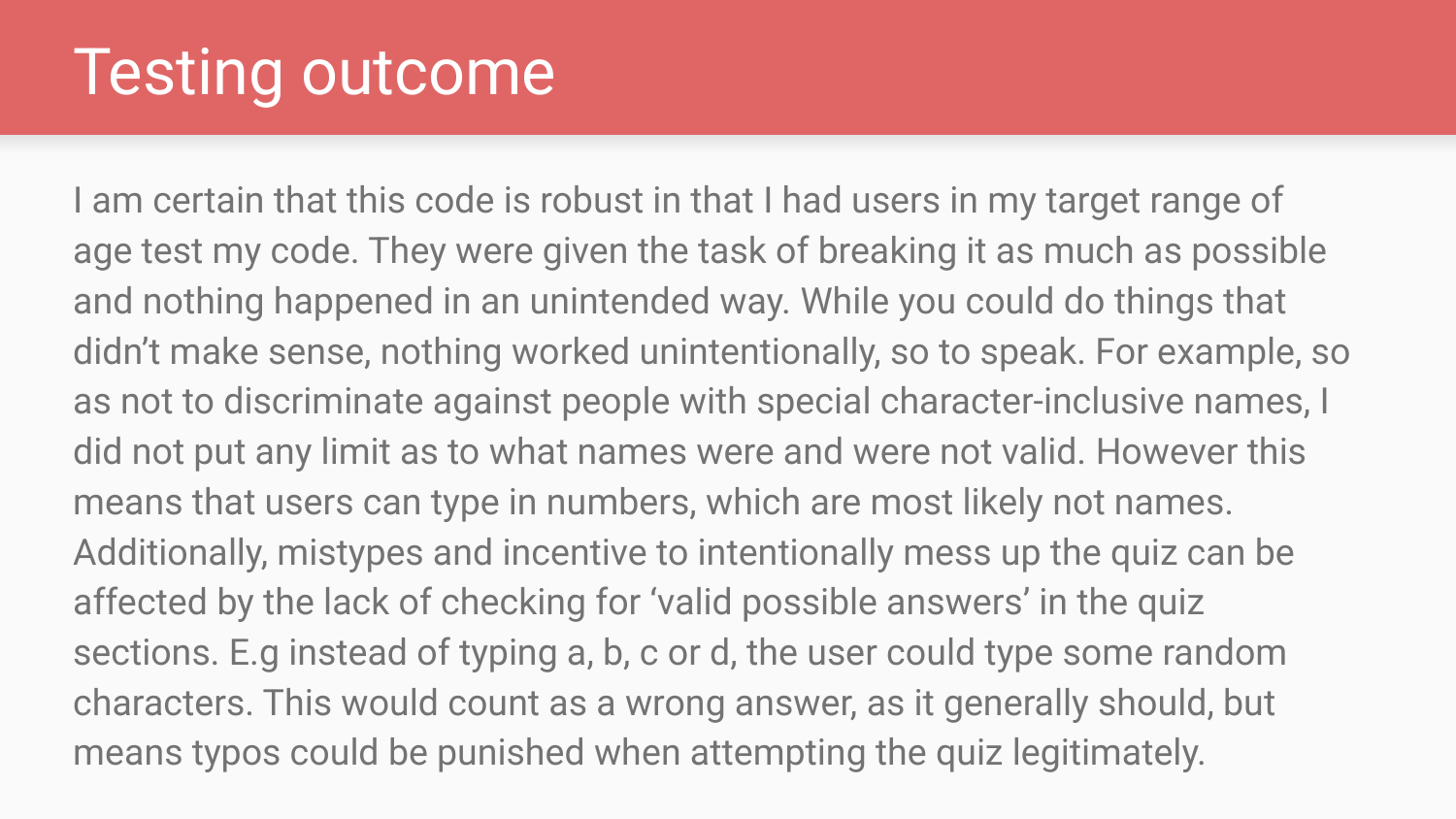

# Testing outcome
I am certain that this code is robust in that I had users in my target range of age test my code. They were given the task of breaking it as much as possible and nothing happened in an unintended way. While you could do things that didn’t make sense, nothing worked unintentionally, so to speak. For example, so as not to discriminate against people with special character-inclusive names, I did not put any limit as to what names were and were not valid. However this means that users can type in numbers, which are most likely not names. Additionally, mistypes and incentive to intentionally mess up the quiz can be affected by the lack of checking for ‘valid possible answers’ in the quiz sections. E.g instead of typing a, b, c or d, the user could type some random characters. This would count as a wrong answer, as it generally should, but means typos could be punished when attempting the quiz legitimately.